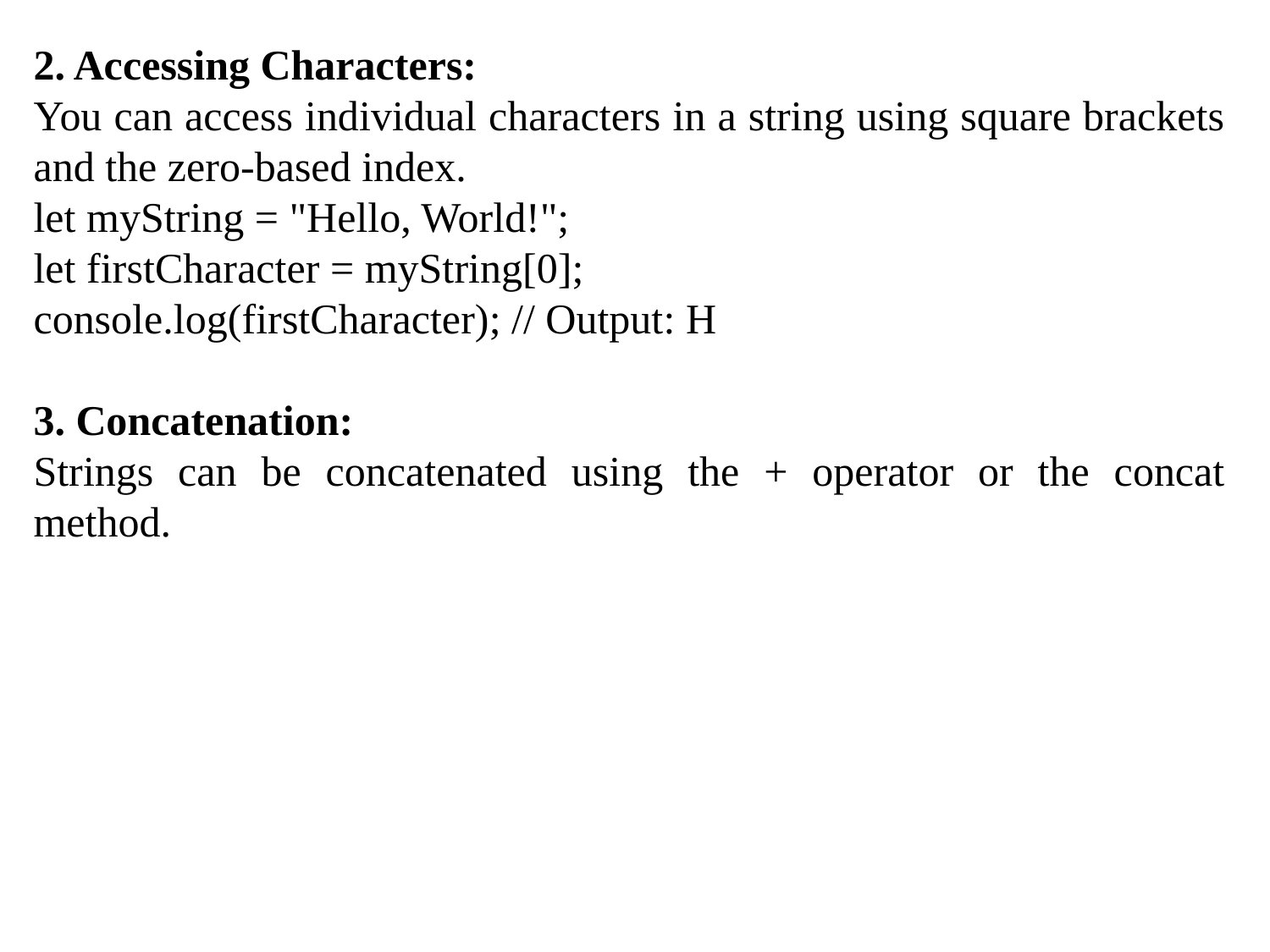

2. Accessing Characters:
You can access individual characters in a string using square brackets and the zero-based index.
let myString = "Hello, World!";
let firstCharacter = myString[0];
console.log(firstCharacter); // Output: H

3. Concatenation:
Strings can be concatenated using the + operator or the concat method.